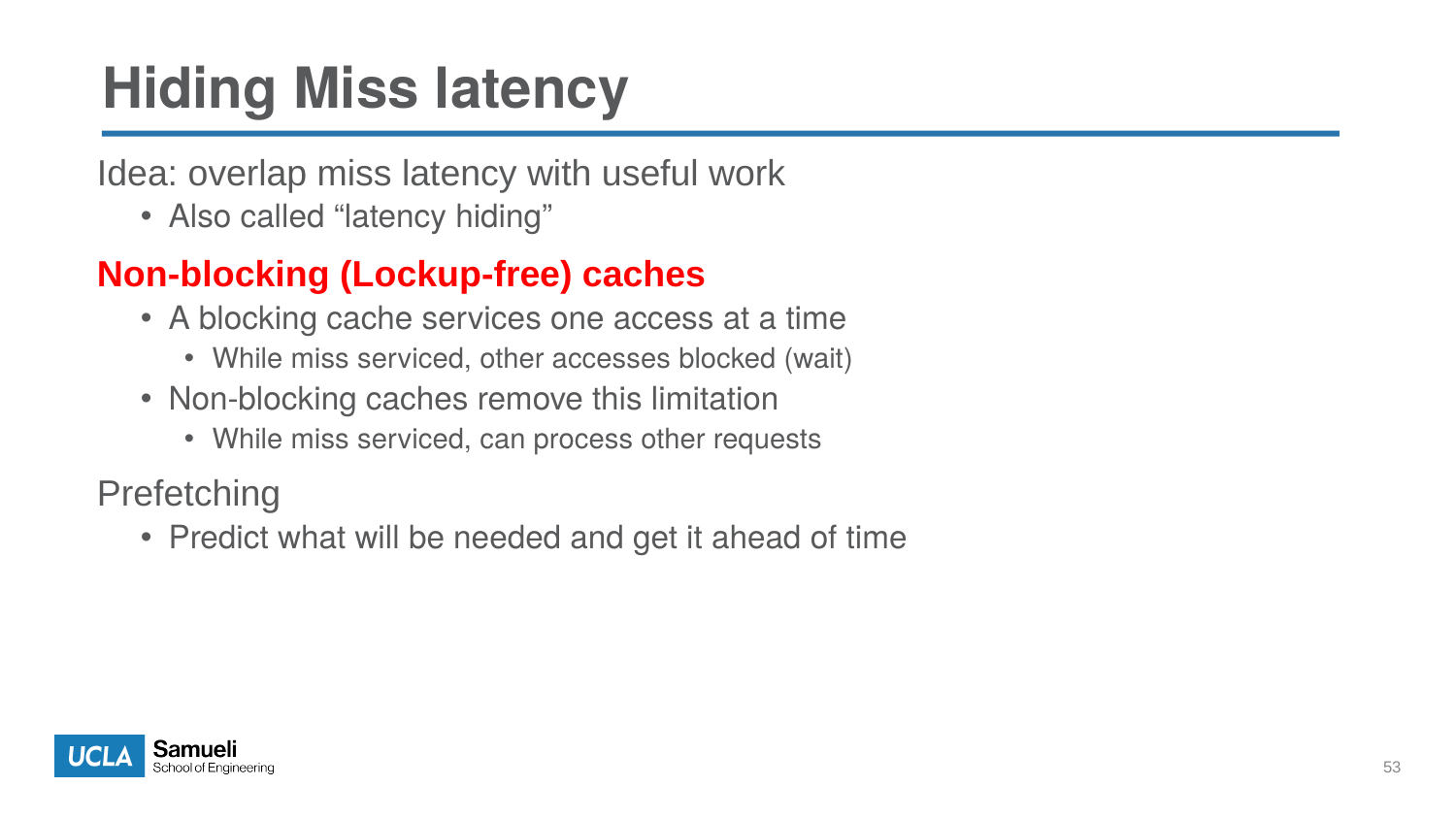

Hiding Miss latency
Idea: overlap miss latency with useful work
Also called “latency hiding”
Non-blocking (Lockup-free) caches
A blocking cache services one access at a time
While miss serviced, other accesses blocked (wait)
Non-blocking caches remove this limitation
While miss serviced, can process other requests
Prefetching
Predict what will be needed and get it ahead of time
53